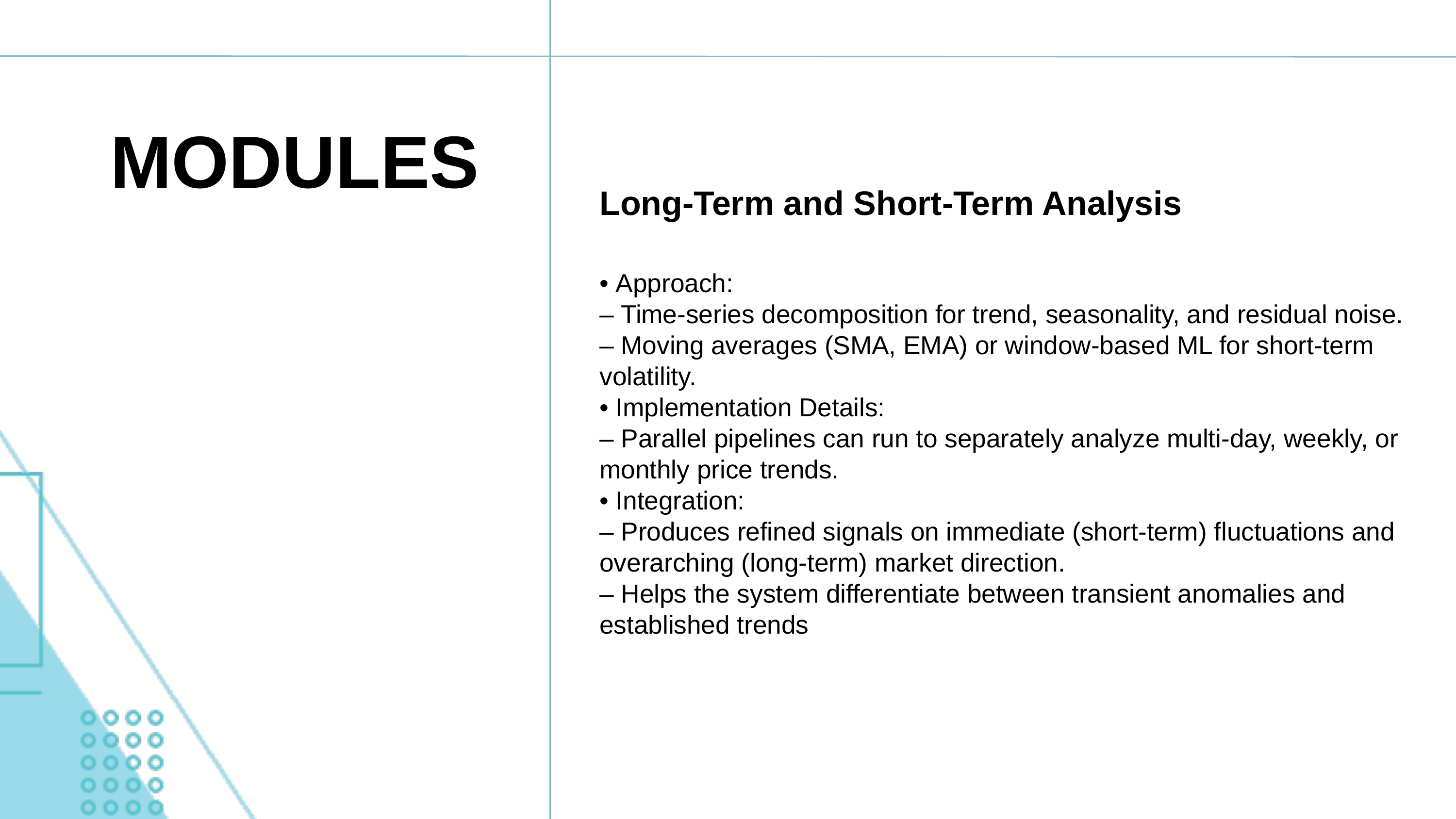

MODULES
Long-Term and Short-Term Analysis
• Approach:
– Time-series decomposition for trend, seasonality, and residual noise.
– Moving averages (SMA, EMA) or window-based ML for short-term volatility.
• Implementation Details:
– Parallel pipelines can run to separately analyze multi-day, weekly, or monthly price trends.
• Integration:
– Produces refined signals on immediate (short-term) fluctuations and overarching (long-term) market direction.
– Helps the system differentiate between transient anomalies and established trends